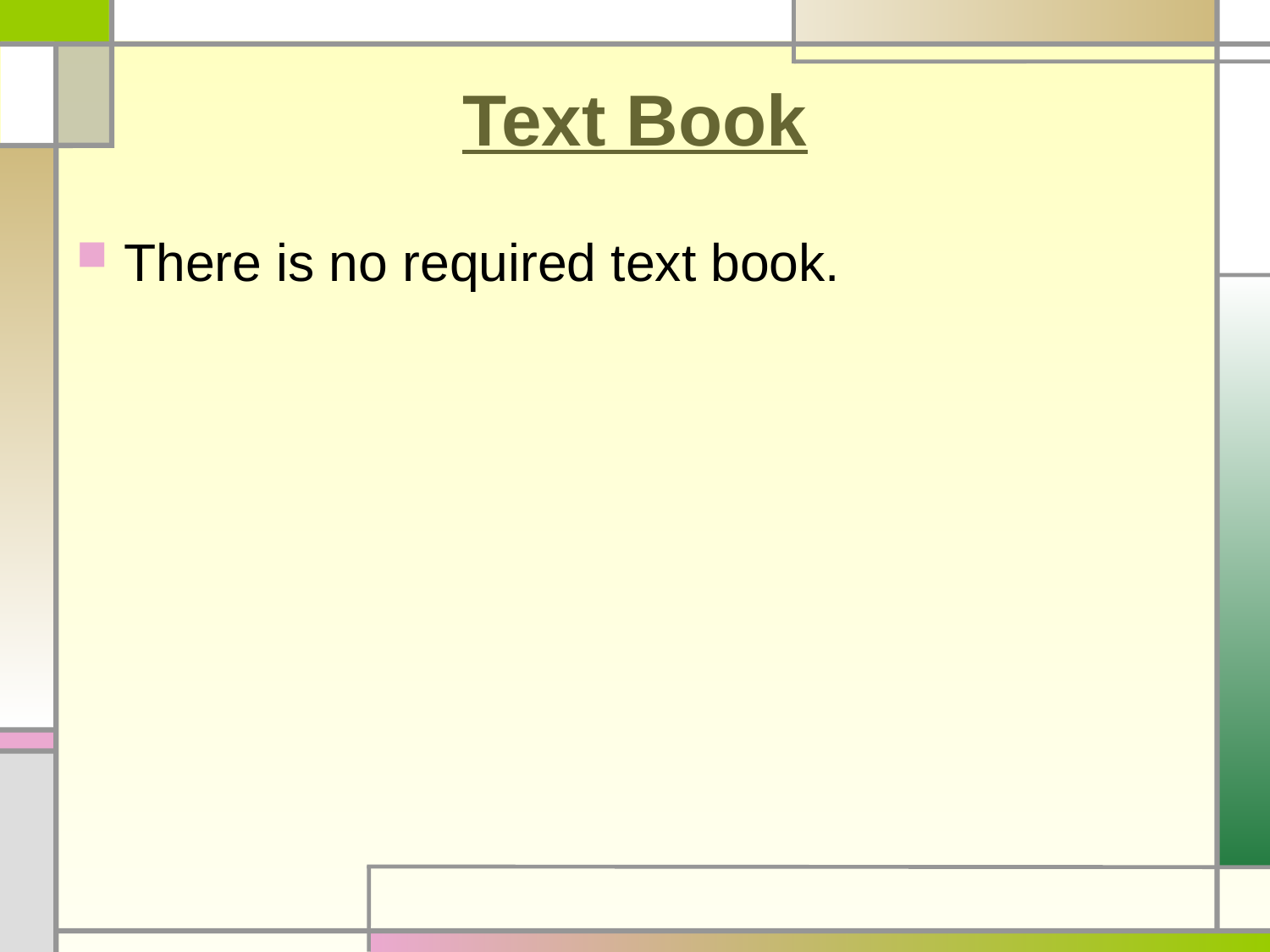

# Text Book
There is no required text book.